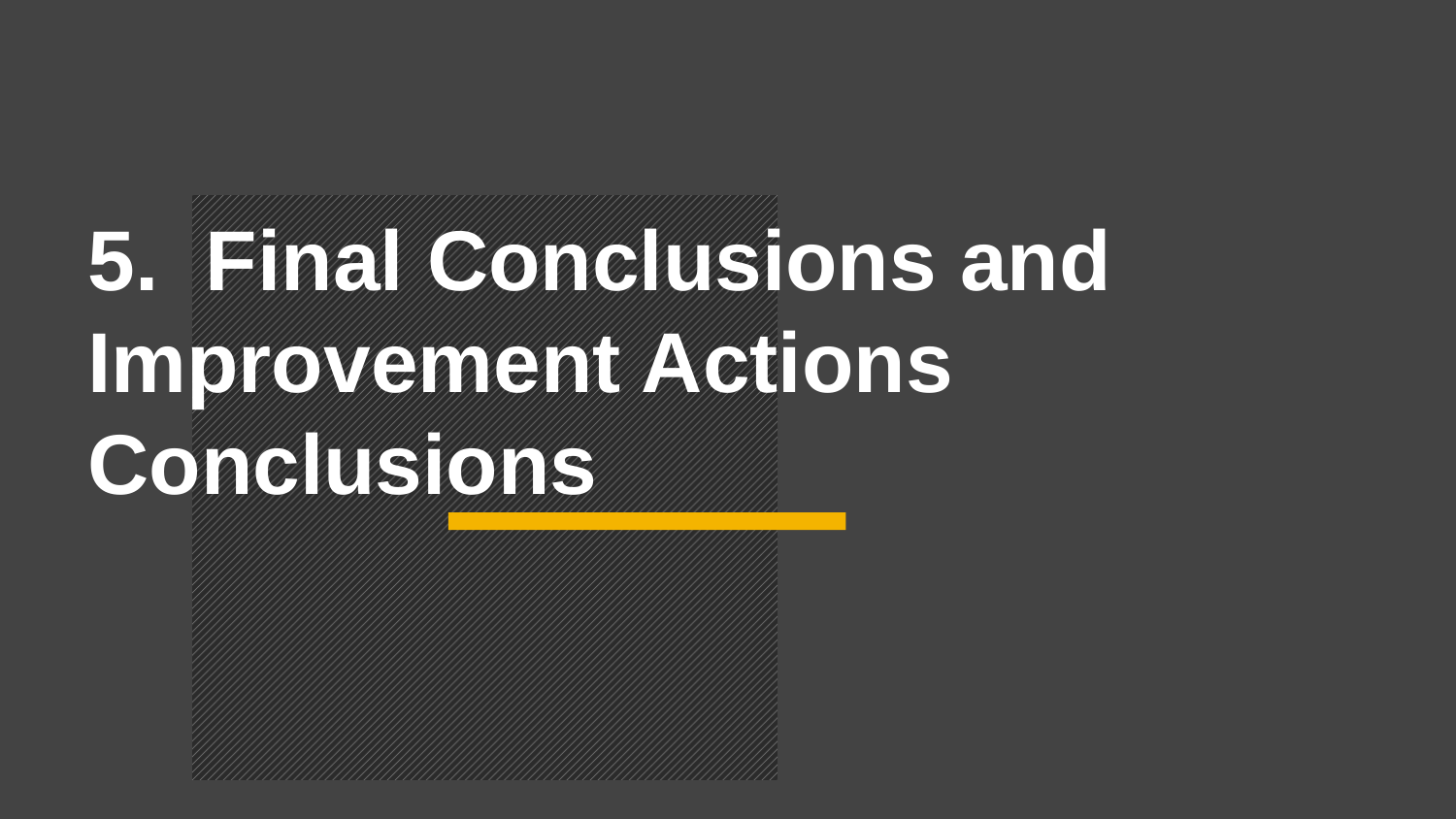

# 5.  Final Conclusions and Improvement Actions
Conclusions